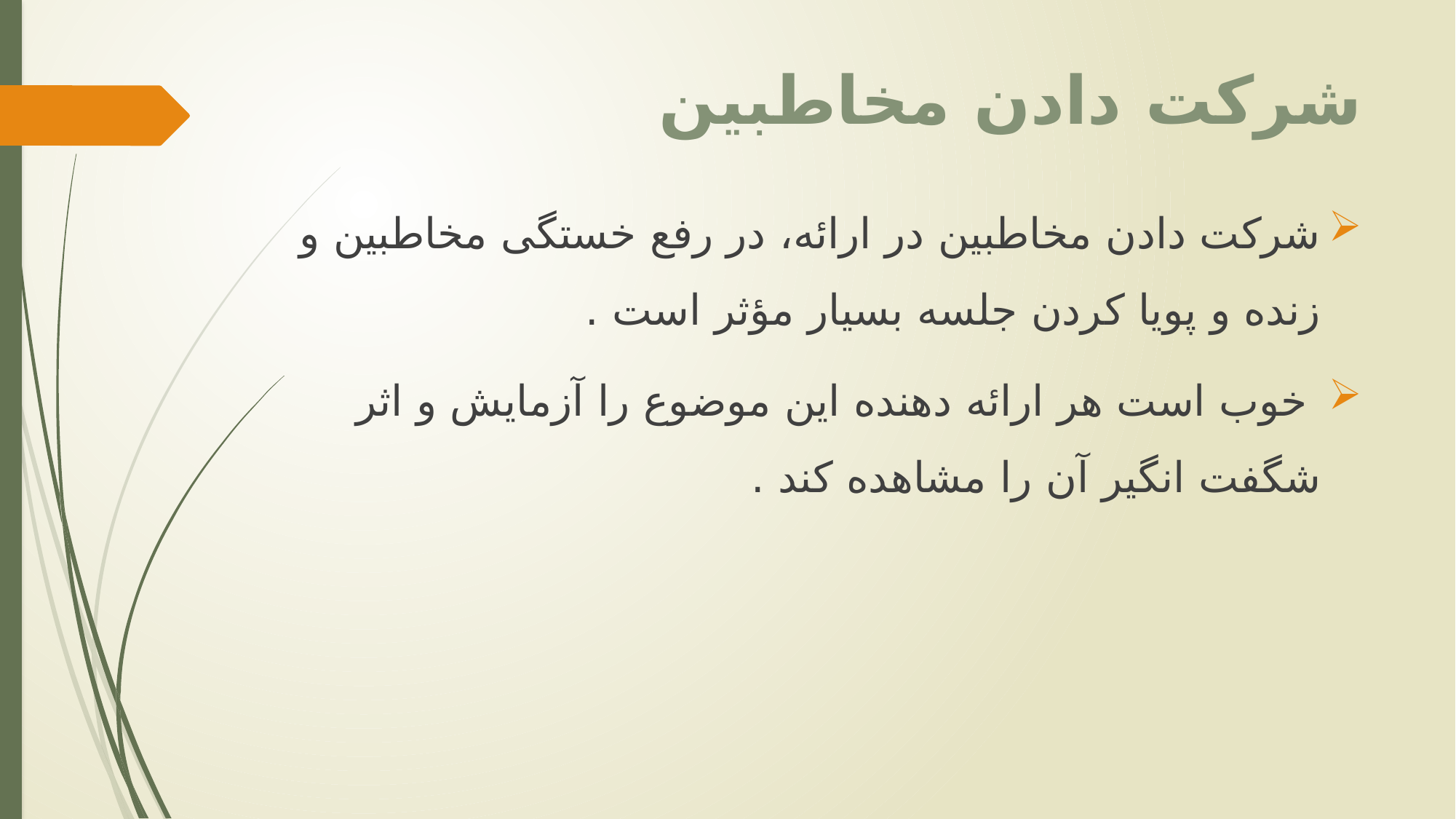

# شرکت دادن مخاطبین
شرکت دادن مخاطبین در ارائه، در رفع خستگی مخاطبین و زنده و پویا کردن جلسه بسیار مؤثر است .
 خوب است هر ارائه دهنده این موضوع را آزمایش و اثر شگفت انگیر آن را مشاهده کند .